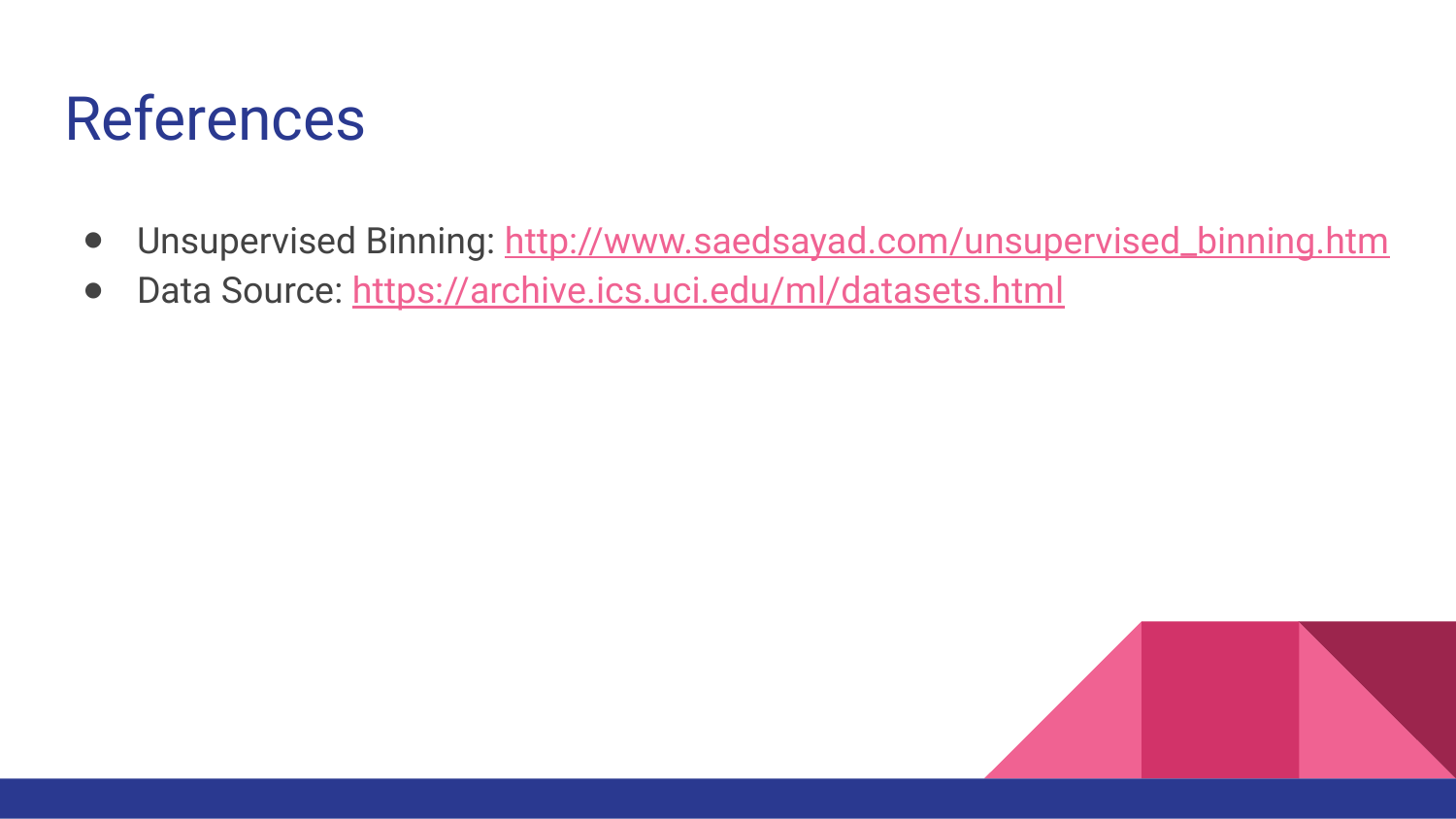

# References
Unsupervised Binning: http://www.saedsayad.com/unsupervised_binning.htm
Data Source: https://archive.ics.uci.edu/ml/datasets.html